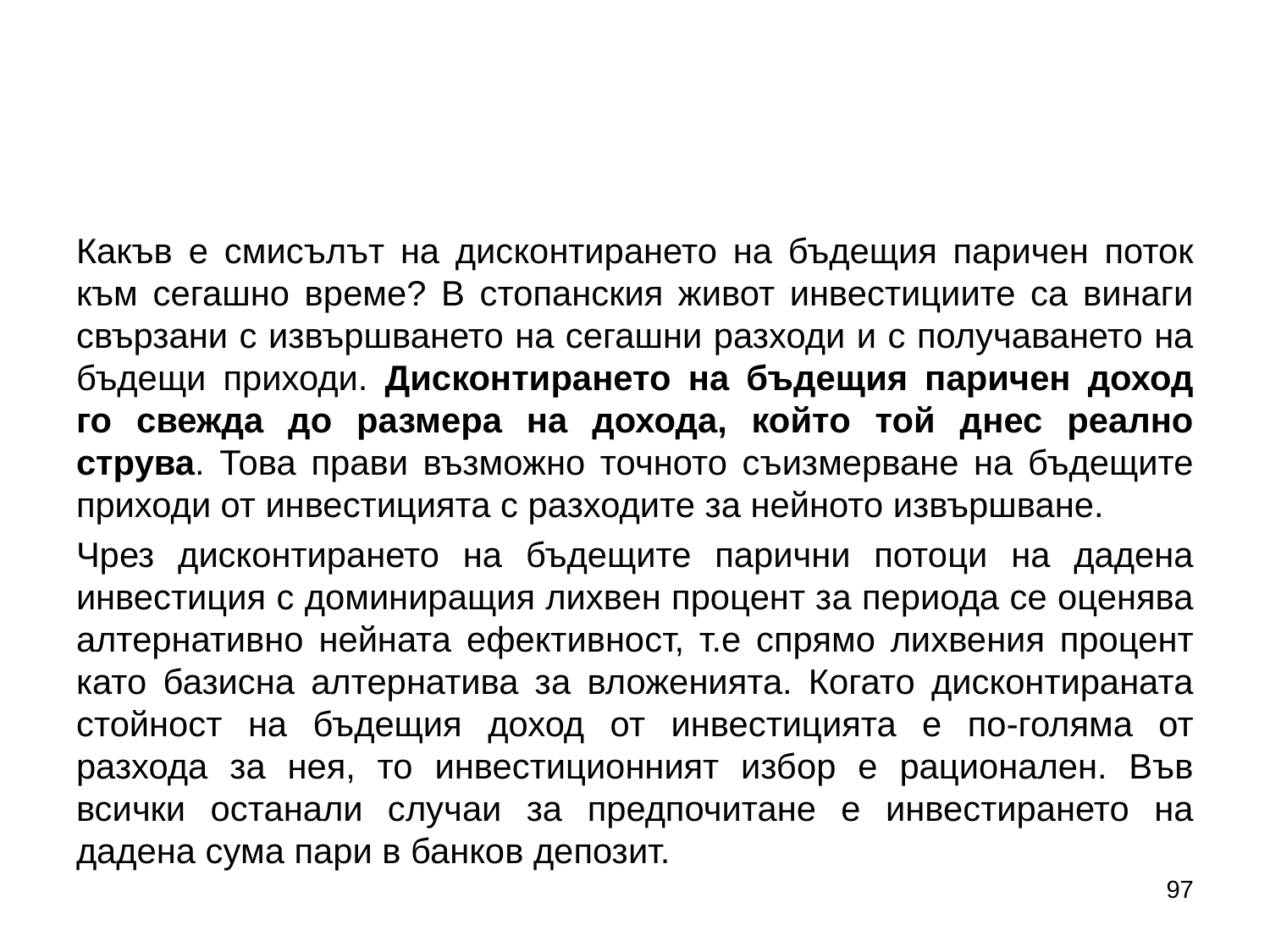

#
Какъв е смисълът на дисконтирането на бъдещия паричен поток към сегашно време? В стопанския живот инвестициите са винаги свързани с извършването на сегашни разходи и с получаването на бъдещи приходи. Дисконтирането на бъдещия паричен доход го свежда до размера на дохода, който той днес реално струва. Това прави възможно точното съизмерване на бъдещите приходи от инвестицията с разходите за нейното извършване.
Чрез дисконтирането на бъдещите парични потоци на дадена инвестиция с доминиращия лихвен процент за периода се оценява алтернативно нейната ефективност, т.е спрямо лихвения процент като базисна алтернатива за вложенията. Когато дисконтираната стойност на бъдещия доход от инвестицията е по-голяма от разхода за нея, то инвестиционният избор е рационален. Във всички останали случаи за предпочитане е инвестирането на дадена сума пари в банков депозит.

97